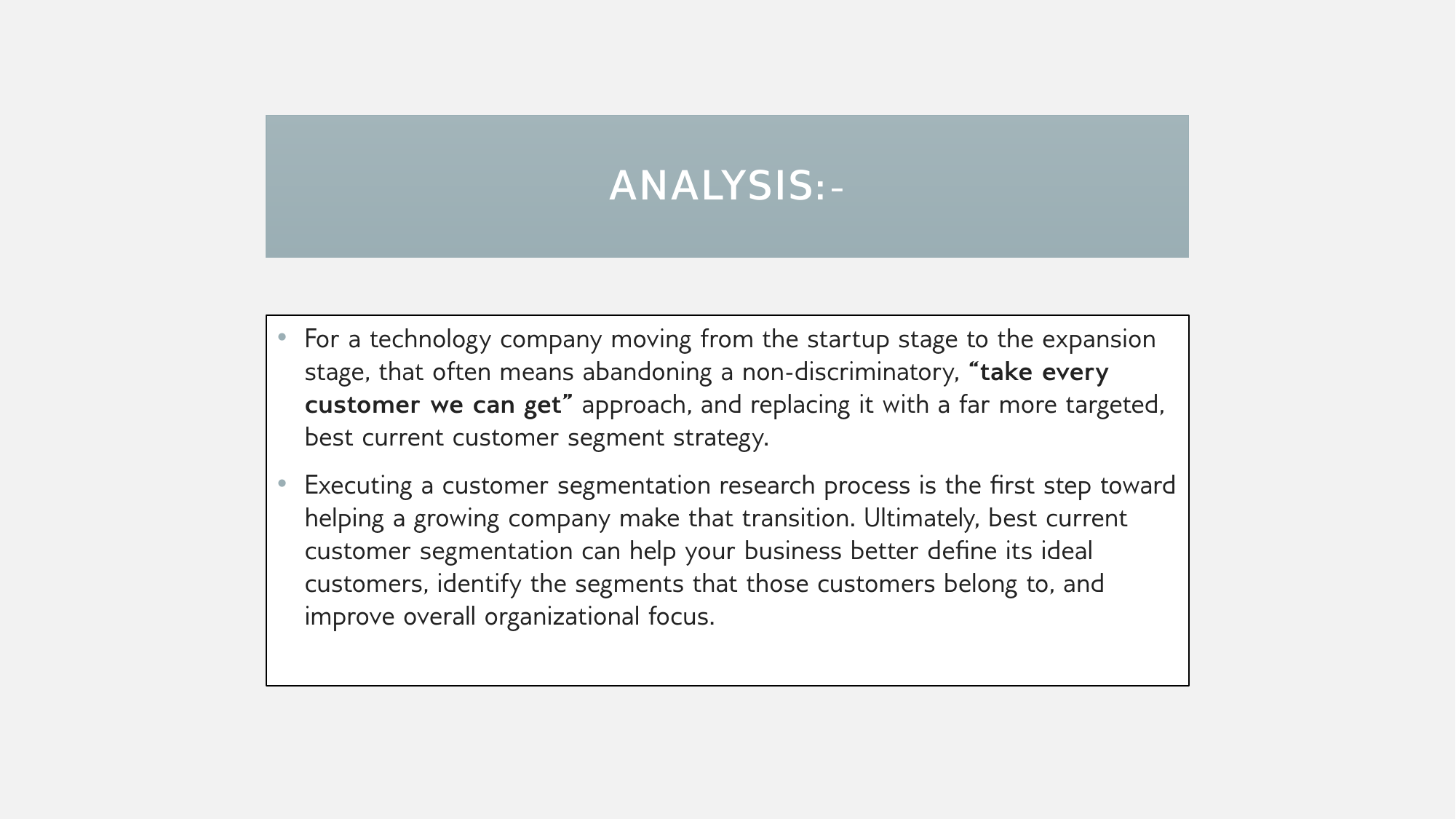

# ANALYSIS:-
For a technology company moving from the startup stage to the expansion stage, that often means abandoning a non-discriminatory, “take every customer we can get” approach, and replacing it with a far more targeted, best current customer segment strategy.
Executing a customer segmentation research process is the first step toward helping a growing company make that transition. Ultimately, best current customer segmentation can help your business better define its ideal customers, identify the segments that those customers belong to, and improve overall organizational focus.